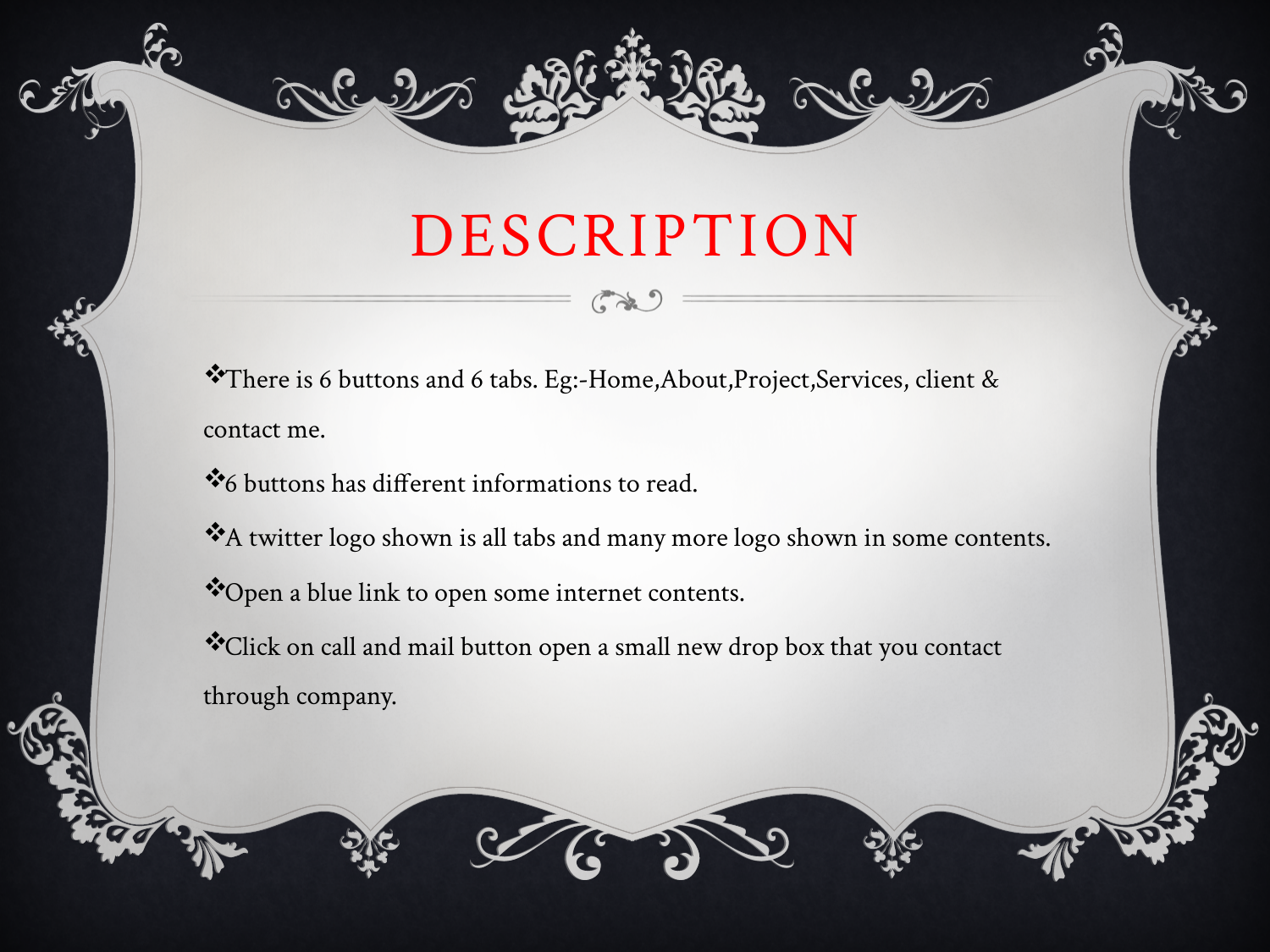

# Description
There is 6 buttons and 6 tabs. Eg:-Home,About,Project,Services, client & contact me.
6 buttons has different informations to read.
A twitter logo shown is all tabs and many more logo shown in some contents.
Open a blue link to open some internet contents.
Click on call and mail button open a small new drop box that you contact through company.